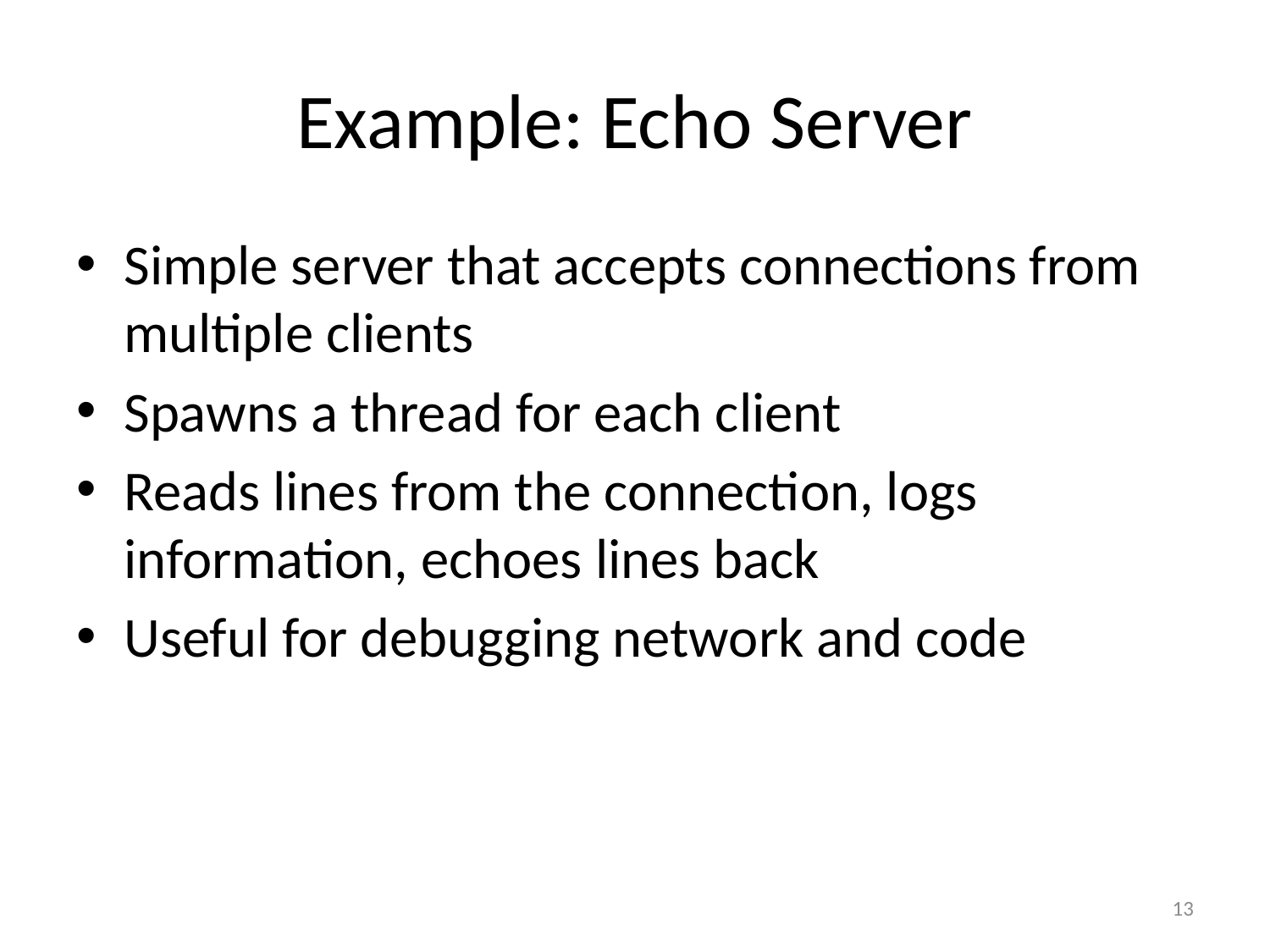

# Example: Echo Server
Simple server that accepts connections from multiple clients
Spawns a thread for each client
Reads lines from the connection, logs information, echoes lines back
Useful for debugging network and code
13